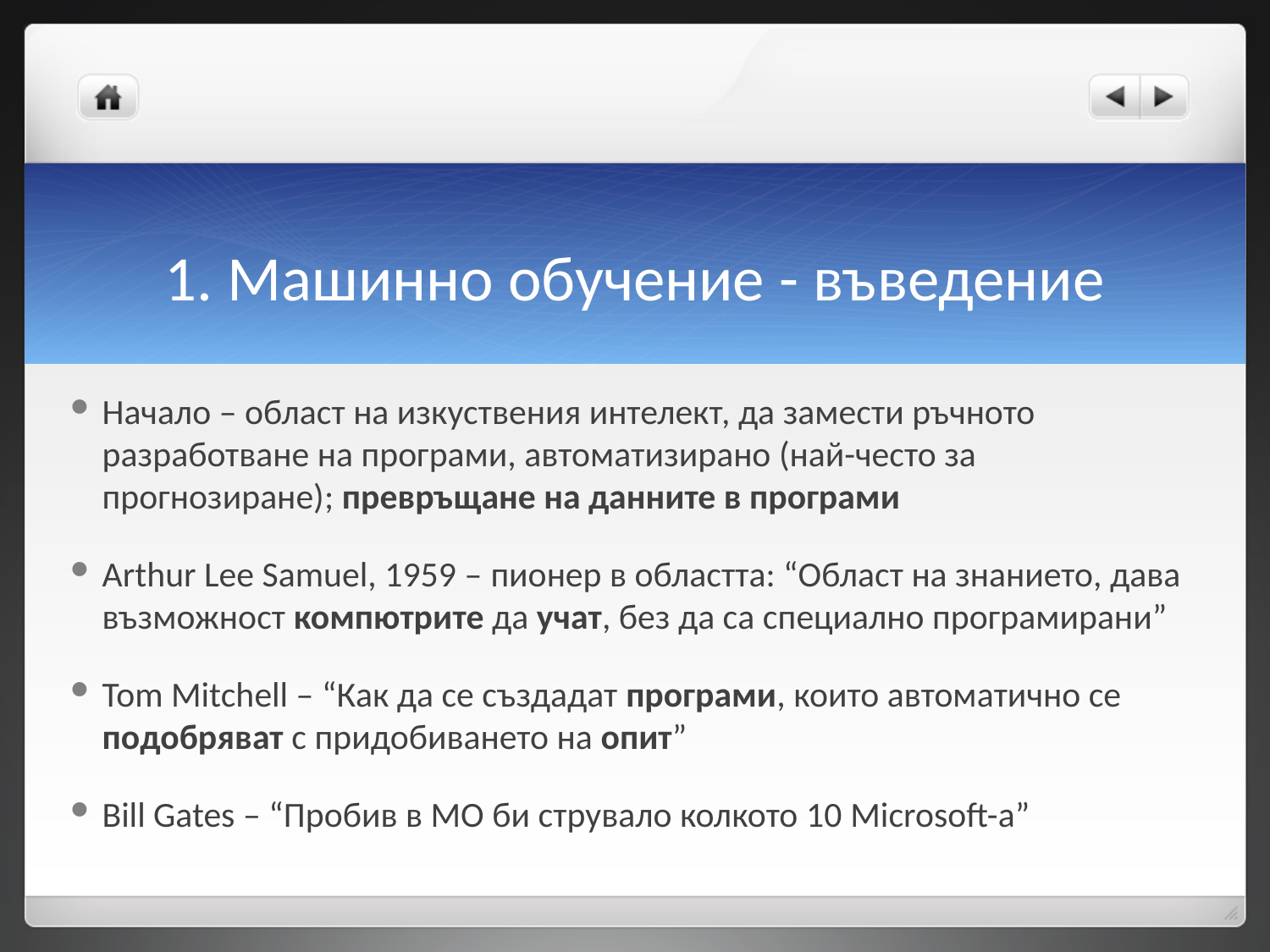

# 1. Машинно обучение - въведение
Начало – област на изкуствения интелект, да замести ръчното разработване на програми, автоматизирано (най-често за прогнозиране); превръщане на данните в програми
Arthur Lee Samuel, 1959 – пионер в областта: “Област на знанието, дава възможност компютрите да учат, без да са специално програмирани”
Tom Mitchell – “Как да се създадат програми, които автоматично се подобряват с придобиването на опит”
Bill Gates – “Пробив в МО би струвало колкото 10 Microsoft-а”